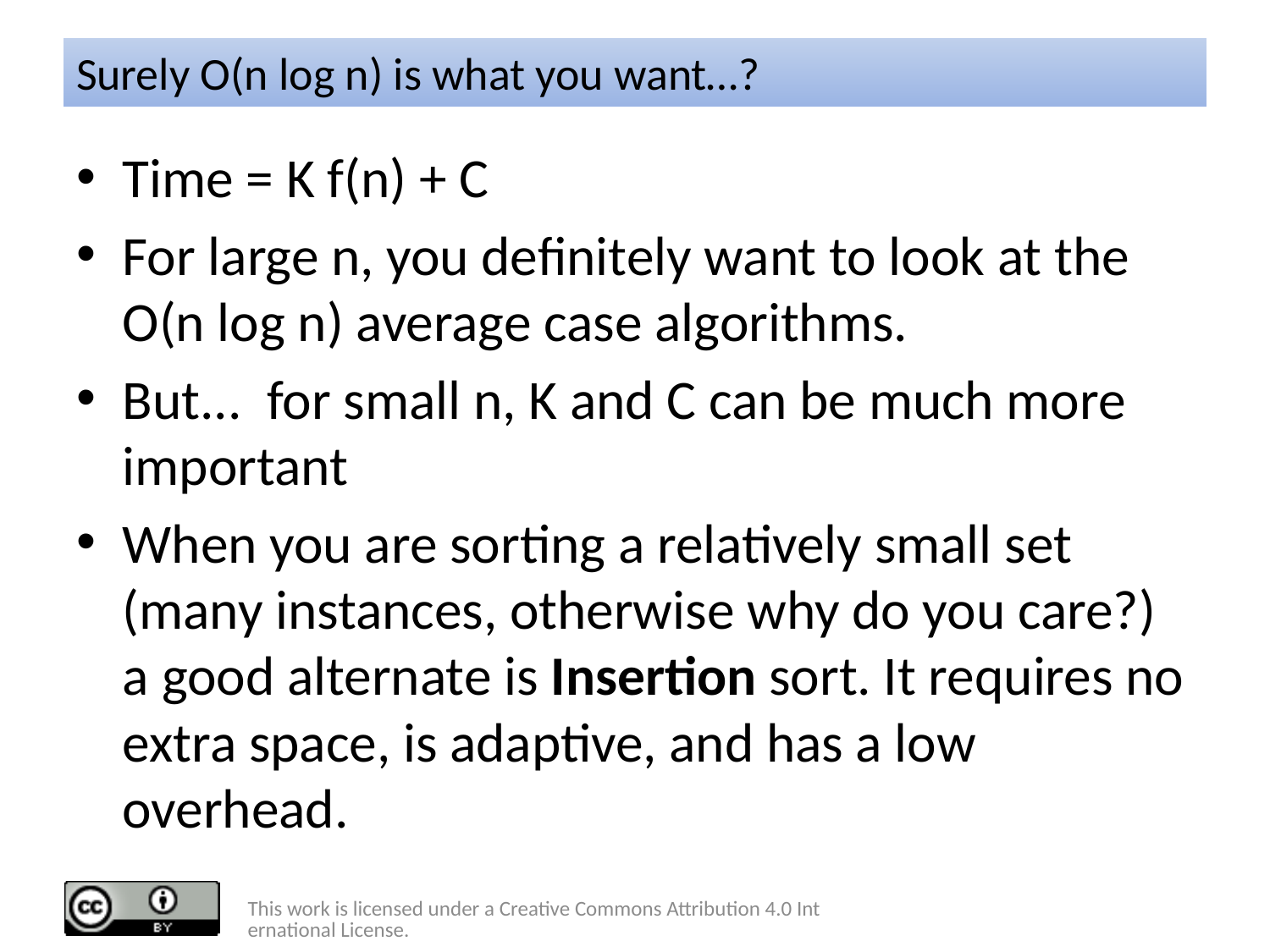

# Surely O(n log n) is what you want…?
Time = K f(n) + C
For large n, you definitely want to look at the O(n log n) average case algorithms.
But...  for small n, K and C can be much more important
When you are sorting a relatively small set (many instances, otherwise why do you care?) a good alternate is Insertion sort. It requires no extra space, is adaptive, and has a low overhead.
This work is licensed under a Creative Commons Attribution 4.0 International License.